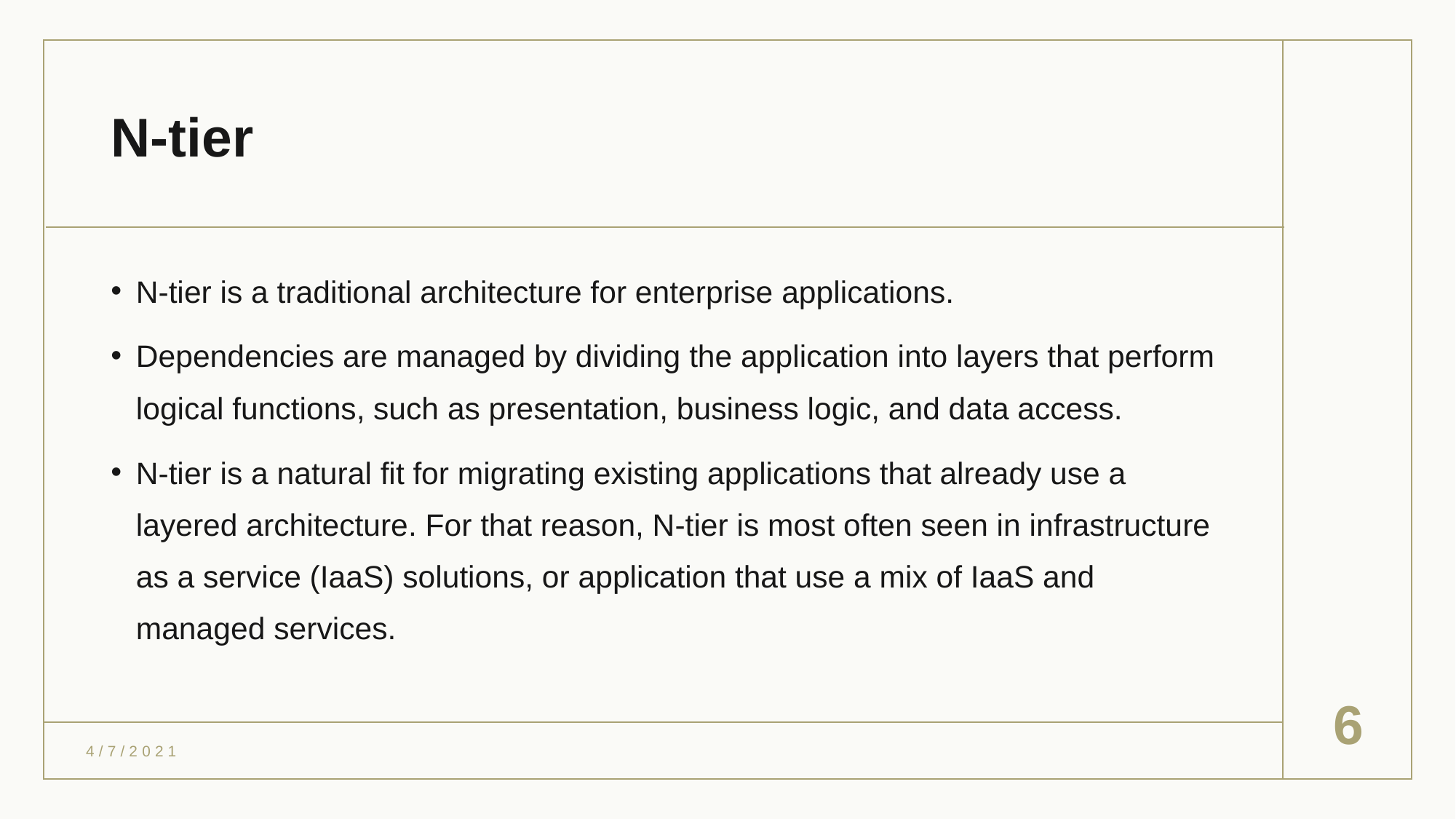

# N-tier
N-tier is a traditional architecture for enterprise applications.
Dependencies are managed by dividing the application into layers that perform logical functions, such as presentation, business logic, and data access.
N-tier is a natural fit for migrating existing applications that already use a layered architecture. For that reason, N-tier is most often seen in infrastructure as a service (IaaS) solutions, or application that use a mix of IaaS and managed services.

6
4/7/2021